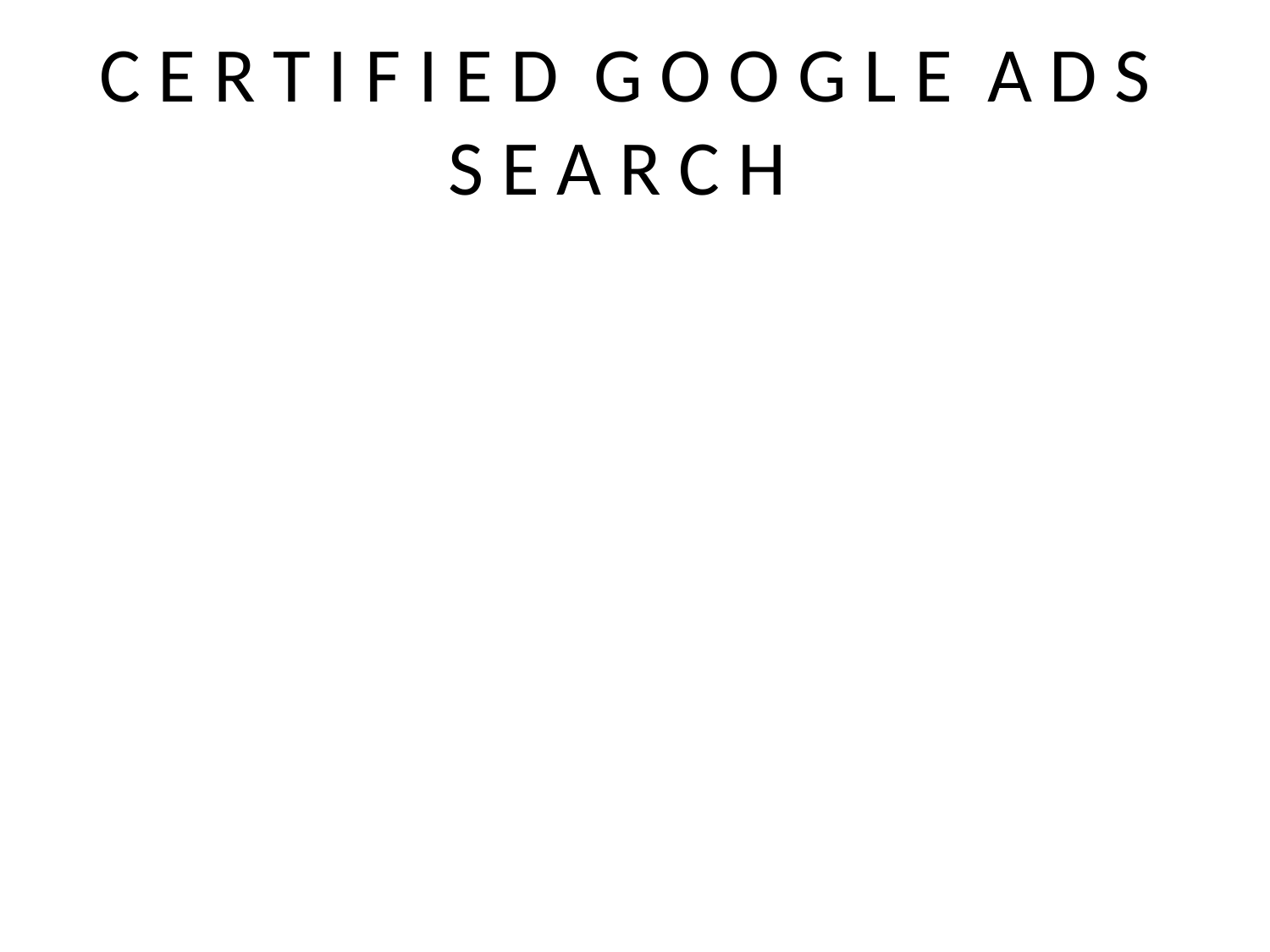

# C E R T I F I E D  G O O G L E  A D S  S E A R C H